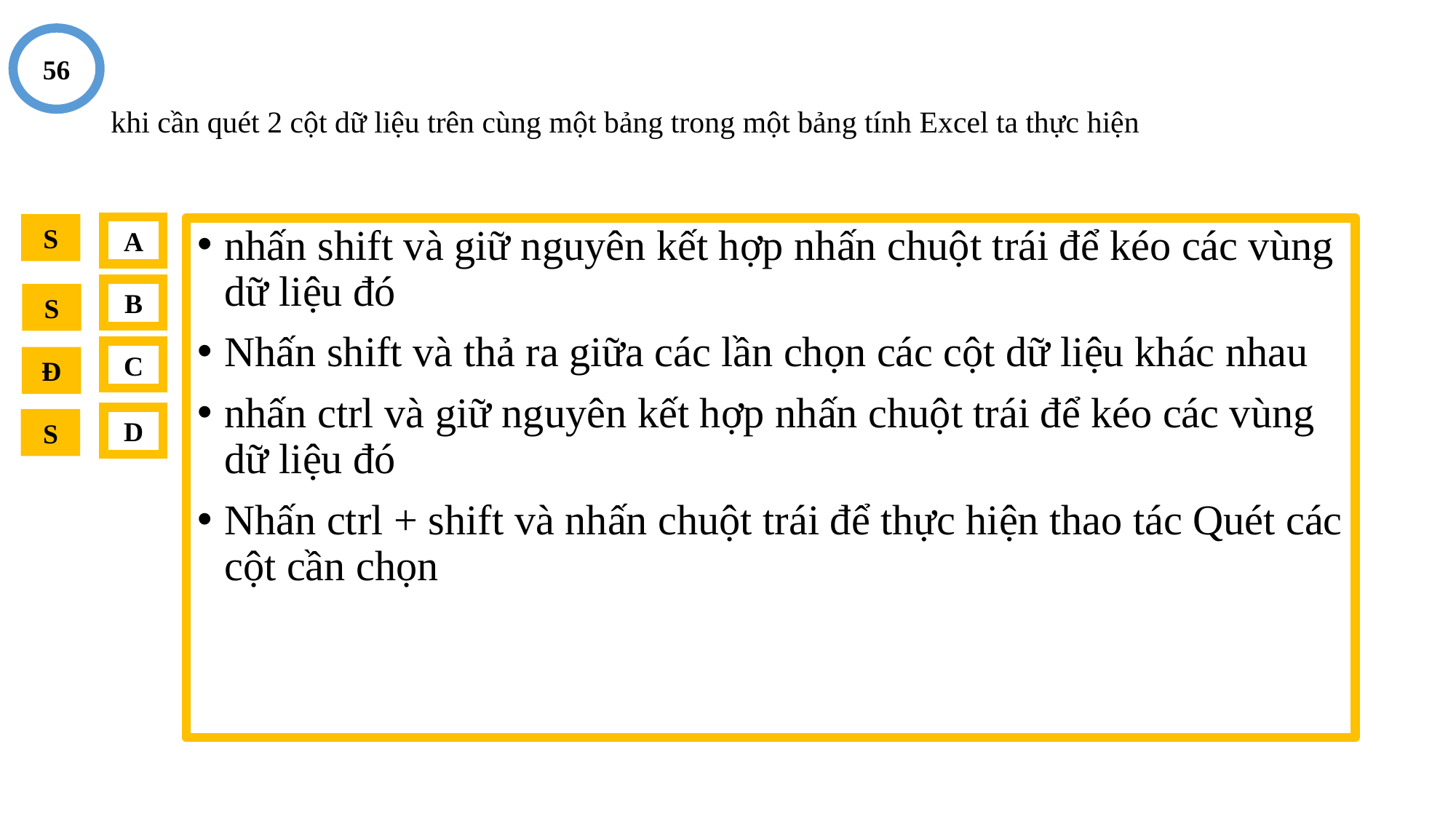

56
# khi cần quét 2 cột dữ liệu trên cùng một bảng trong một bảng tính Excel ta thực hiện
S
A
nhấn shift và giữ nguyên kết hợp nhấn chuột trái để kéo các vùng dữ liệu đó
Nhấn shift và thả ra giữa các lần chọn các cột dữ liệu khác nhau
nhấn ctrl và giữ nguyên kết hợp nhấn chuột trái để kéo các vùng dữ liệu đó
Nhấn ctrl + shift và nhấn chuột trái để thực hiện thao tác Quét các cột cần chọn
B
S
C
Đ
D
S